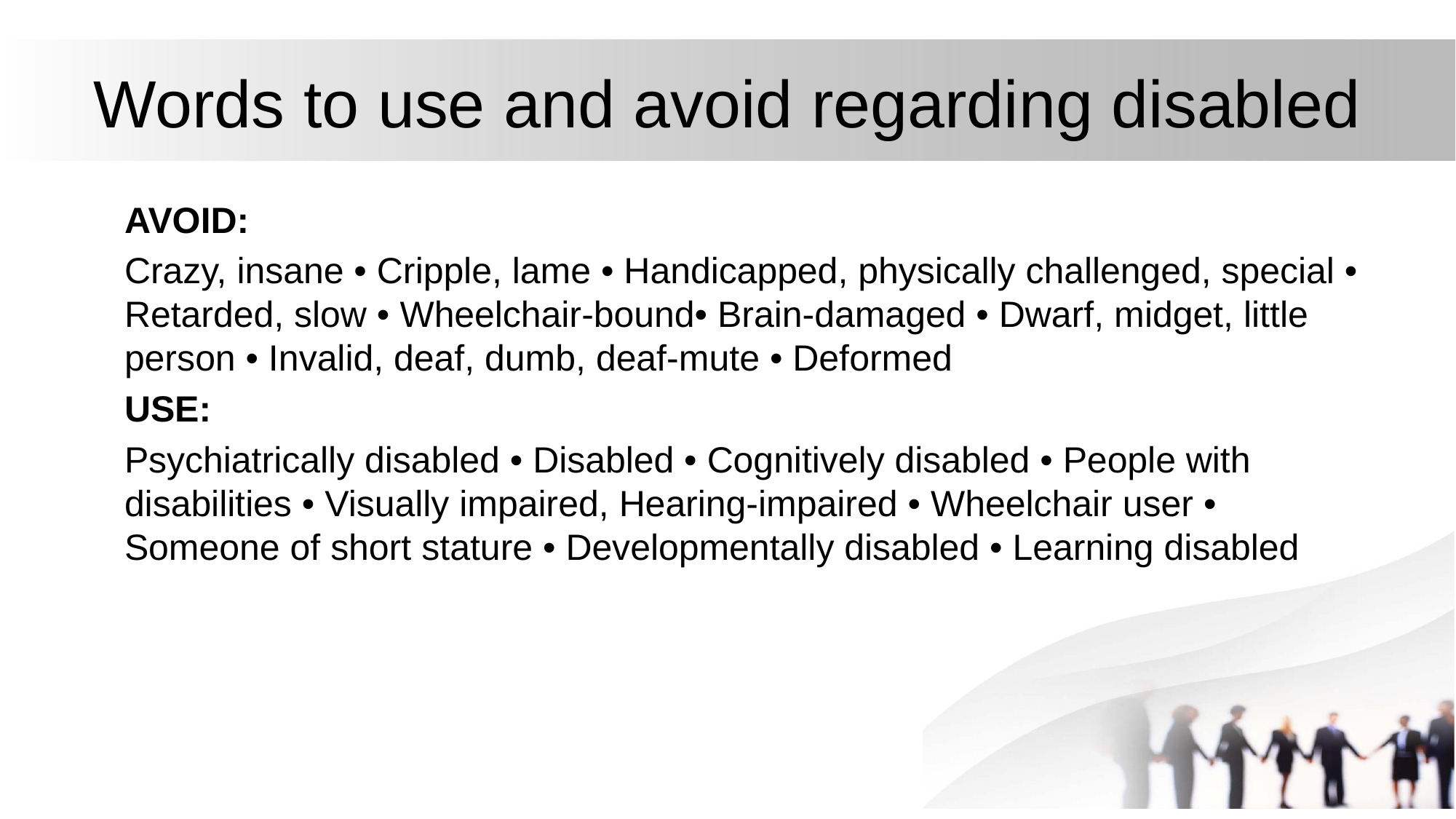

# Words to use and avoid regarding disabled
	AVOID:
	Crazy, insane • Cripple, lame • Handicapped, physically challenged, special • Retarded, slow • Wheelchair-bound• Brain-damaged • Dwarf, midget, little person • Invalid, deaf, dumb, deaf-mute • Deformed
	USE:
	Psychiatrically disabled • Disabled • Cognitively disabled • People with disabilities • Visually impaired, Hearing-impaired • Wheelchair user • Someone of short stature • Developmentally disabled • Learning disabled